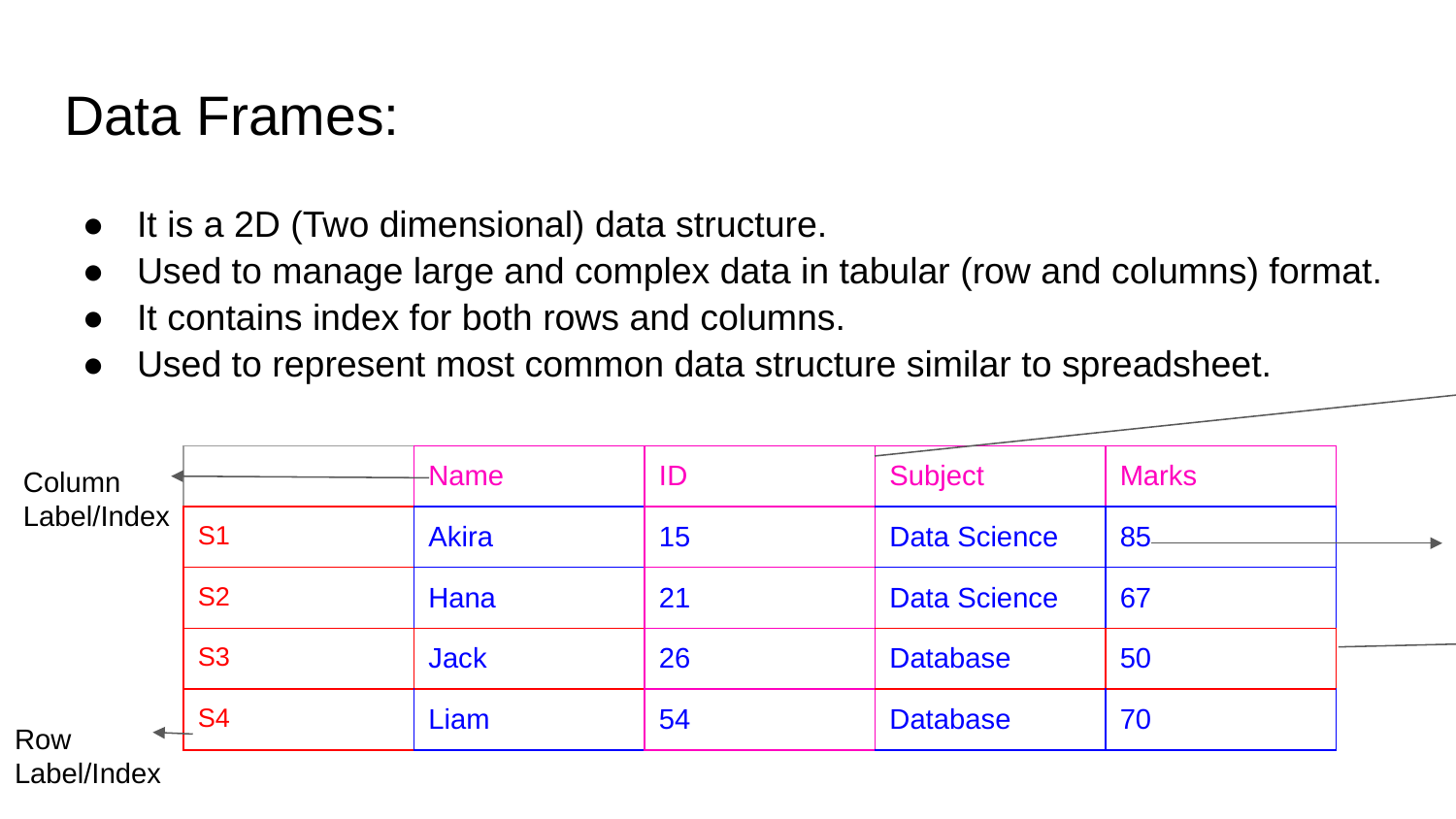

# Data Frames:

It is a 2D (Two dimensional) data structure.
Used to manage large and complex data in tabular (row and columns) format.
It contains index for both rows and columns.
Used to represent most common data structure similar to spreadsheet.

Column
|  | Name | ID | Subject | Marks |
| --- | --- | --- | --- | --- |
| S1 | Akira | 15 | Data Science | 85 |
| S2 | Hana | 21 | Data Science | 67 |
| S3 | Jack | 26 | Database | 50 |
| S4 | Liam | 54 | Database | 70 |
Column Label/Index
Element/ Value/ Entry
Row
Row Label/Index